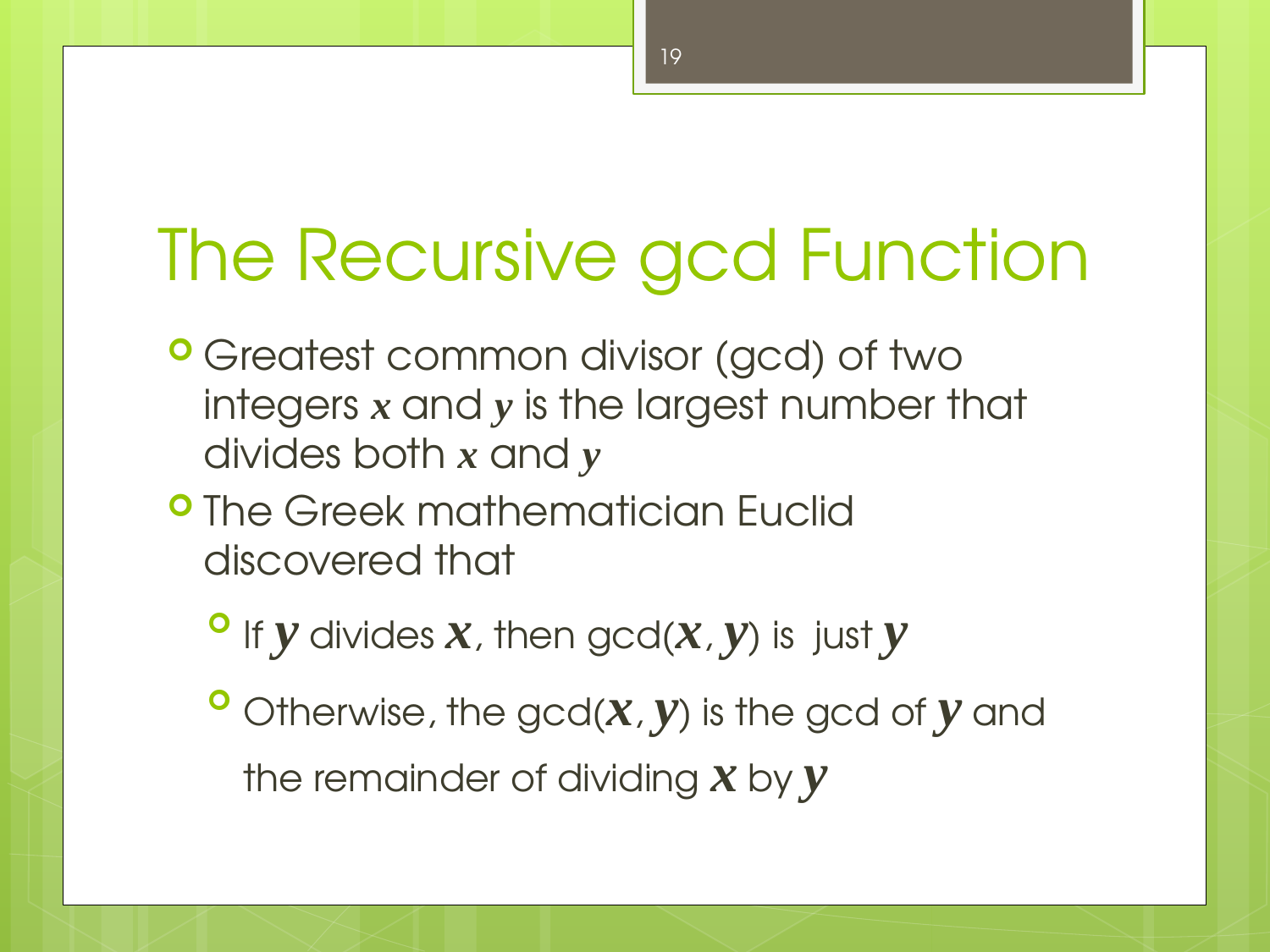

19
# The Recursive gcd Function
Greatest common divisor (gcd) of two integers x and y is the largest number that divides both x and y
The Greek mathematician Euclid discovered that
If y divides x, then gcd(x, y) is  just y
Otherwise, the gcd(x, y) is the gcd of y and the remainder of dividing x by y